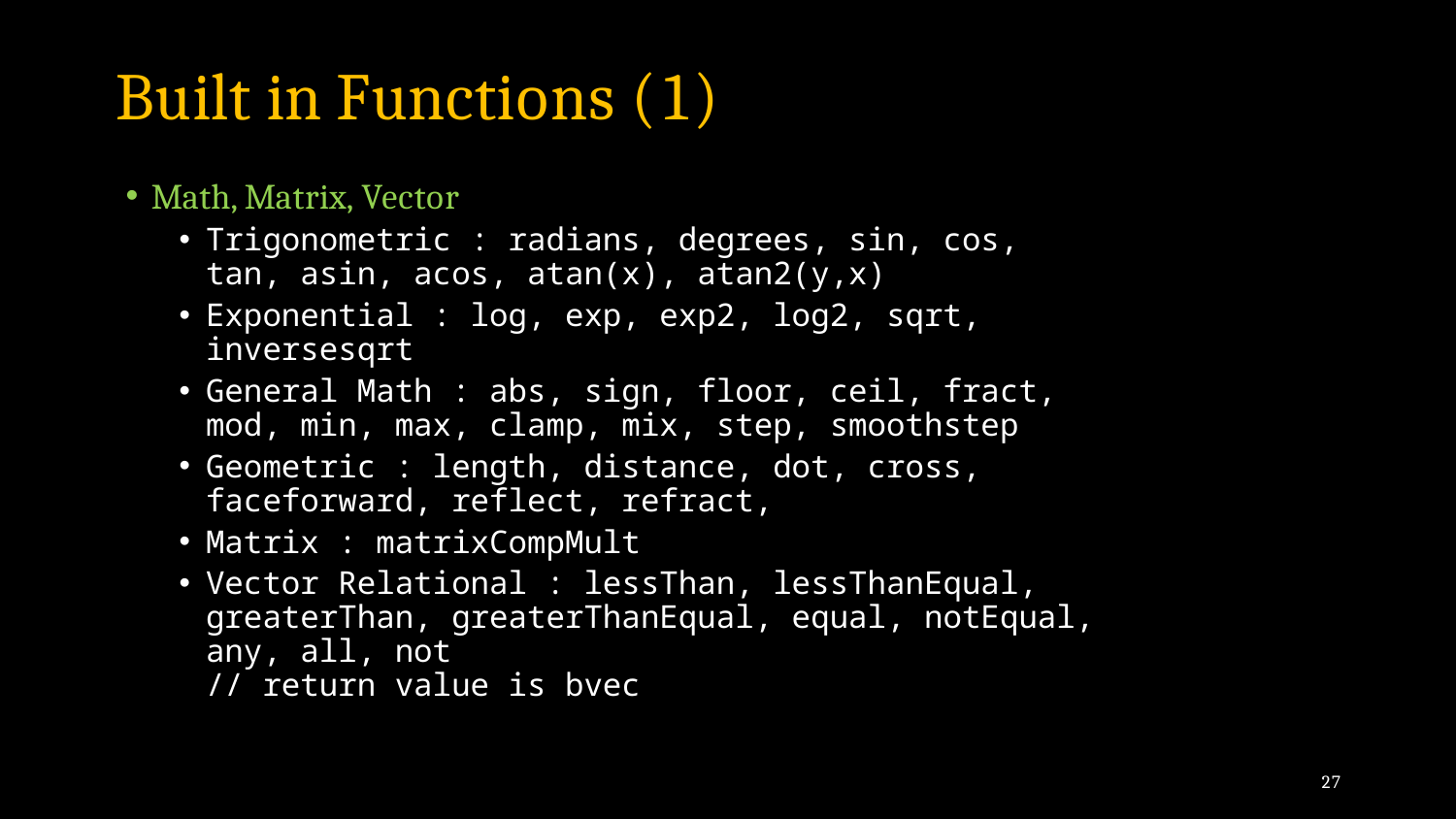

# Built in Functions (1)
Math, Matrix, Vector
Trigonometric : radians, degrees, sin, cos, tan, asin, acos, atan(x), atan2(y,x)
Exponential : log, exp, exp2, log2, sqrt, inversesqrt
General Math : abs, sign, floor, ceil, fract, mod, min, max, clamp, mix, step, smoothstep
Geometric : length, distance, dot, cross, faceforward, reflect, refract,
Matrix : matrixCompMult
Vector Relational : lessThan, lessThanEqual, greaterThan, greaterThanEqual, equal, notEqual, any, all, not
// return value is bvec
27